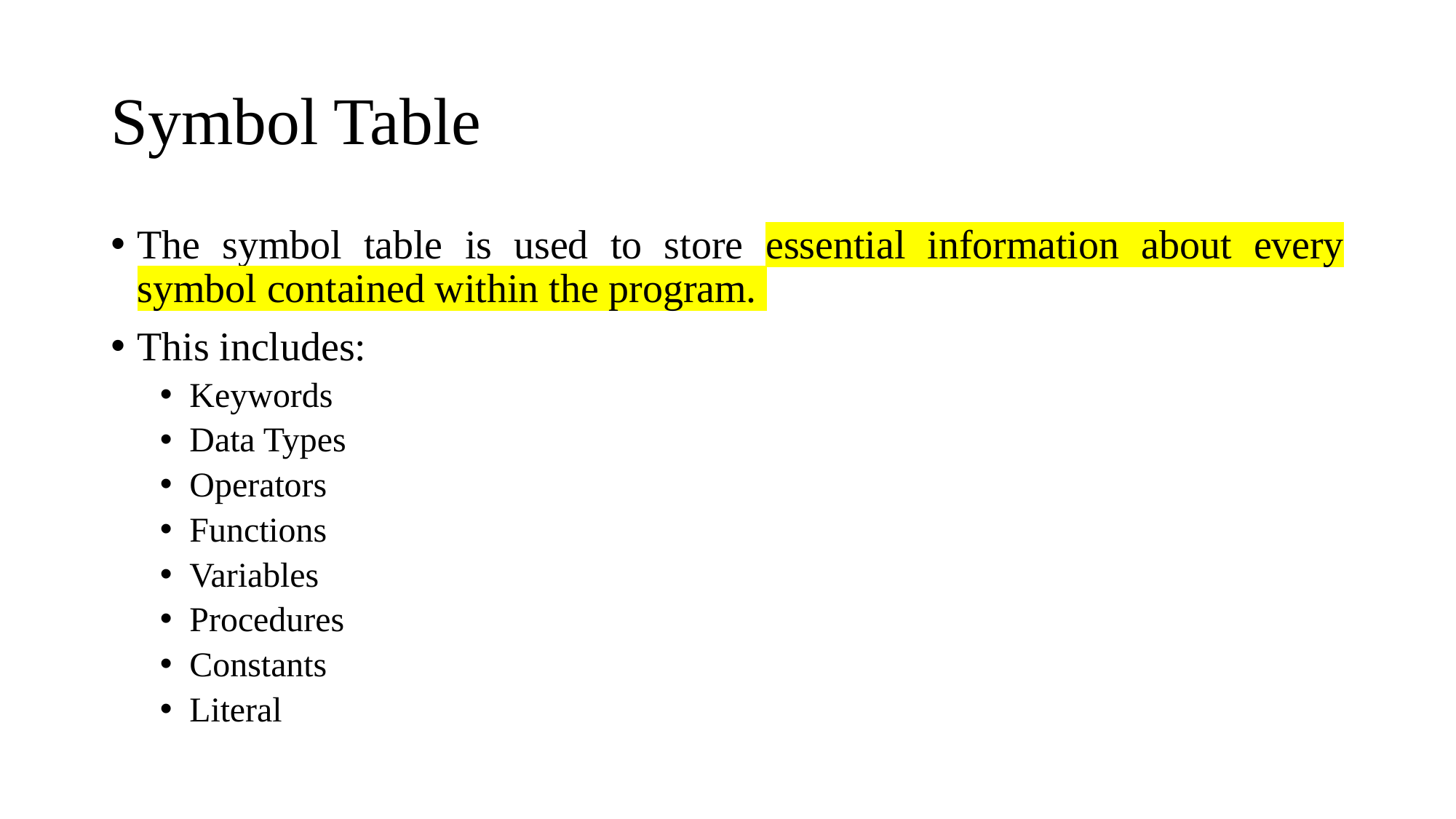

# Symbol Table
The symbol table is used to store essential information about every symbol contained within the program.
This includes:
Keywords
Data Types
Operators
Functions
Variables
Procedures
Constants
Literal